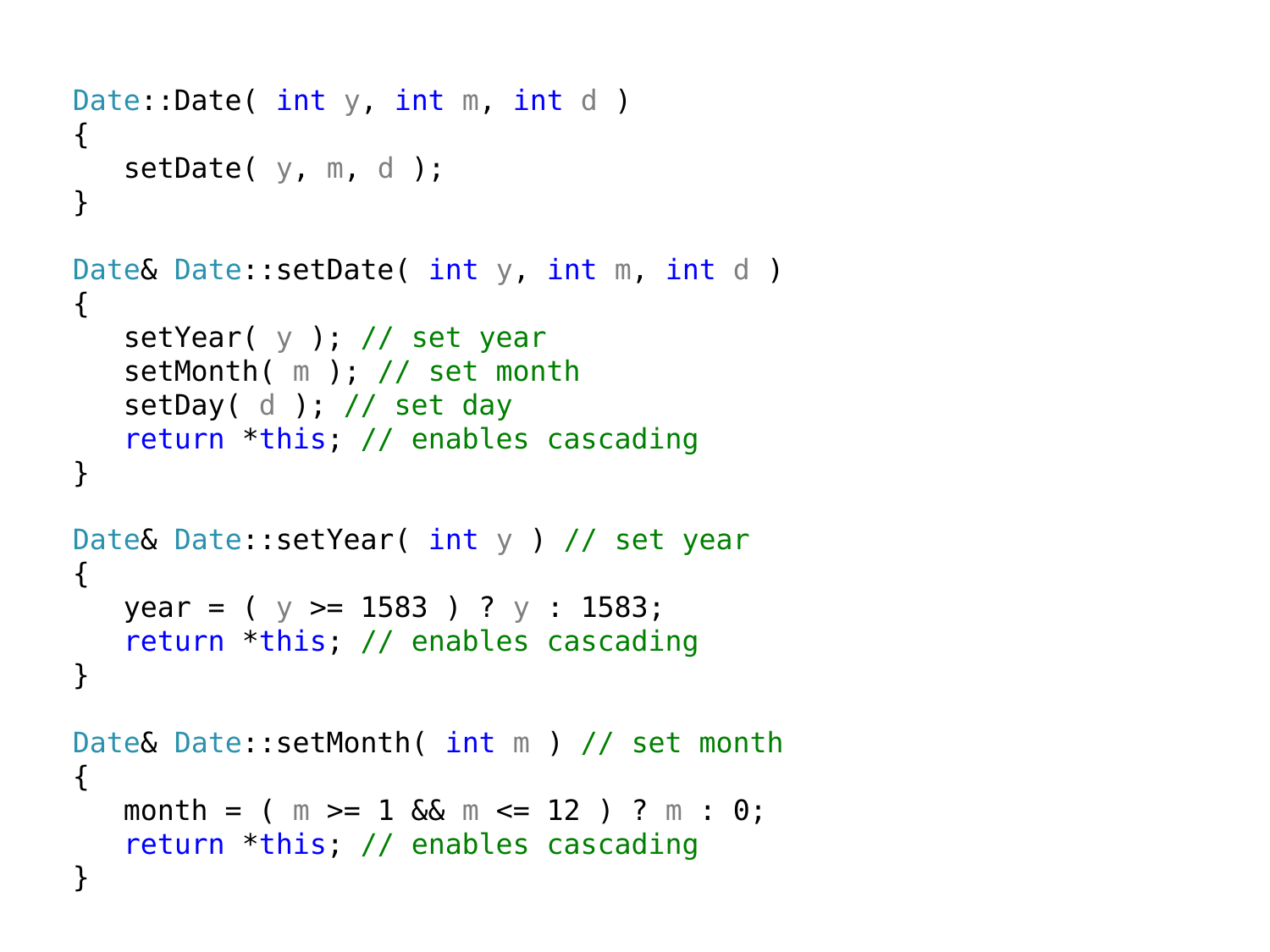

Date::Date( int y, int m, int d )
{
   setDate( y, m, d );
}

Date& Date::setDate( int y, int m, int d )
{
   setYear( y ); // set year
   setMonth( m ); // set month
   setDay( d ); // set day
   return *this; // enables cascading
}

Date& Date::setYear( int y ) // set year
{
   year = ( y >= 1583 ) ? y : 1583;
   return *this; // enables cascading
}

Date& Date::setMonth( int m ) // set month
{
   month = ( m >= 1 && m <= 12 ) ? m : 0;
   return *this; // enables cascading
}